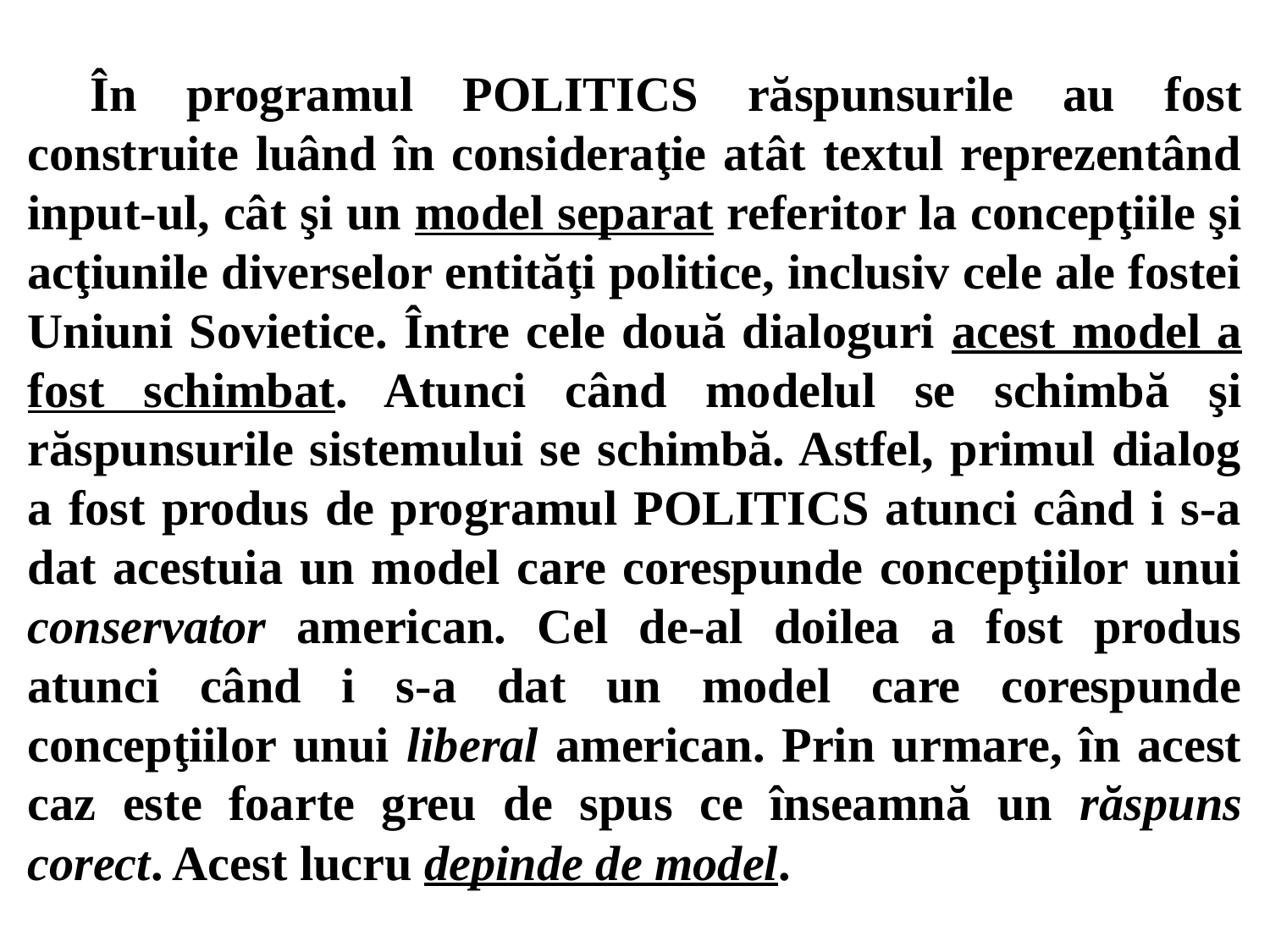

În programul POLITICS răspunsurile au fost construite luând în consideraţie atât textul reprezentând input-ul, cât şi un model separat referitor la concepţiile şi acţiunile diverselor entităţi politice, inclusiv cele ale fostei Uniuni Sovietice. Între cele două dialoguri acest model a fost schimbat. Atunci când modelul se schimbă şi răspunsurile sistemului se schimbă. Astfel, primul dialog a fost produs de programul POLITICS atunci când i s-a dat acestuia un model care corespunde concepţiilor unui conservator american. Cel de-al doilea a fost produs atunci când i s-a dat un model care corespunde concepţiilor unui liberal american. Prin urmare, în acest caz este foarte greu de spus ce înseamnă un răspuns corect. Acest lucru depinde de model.